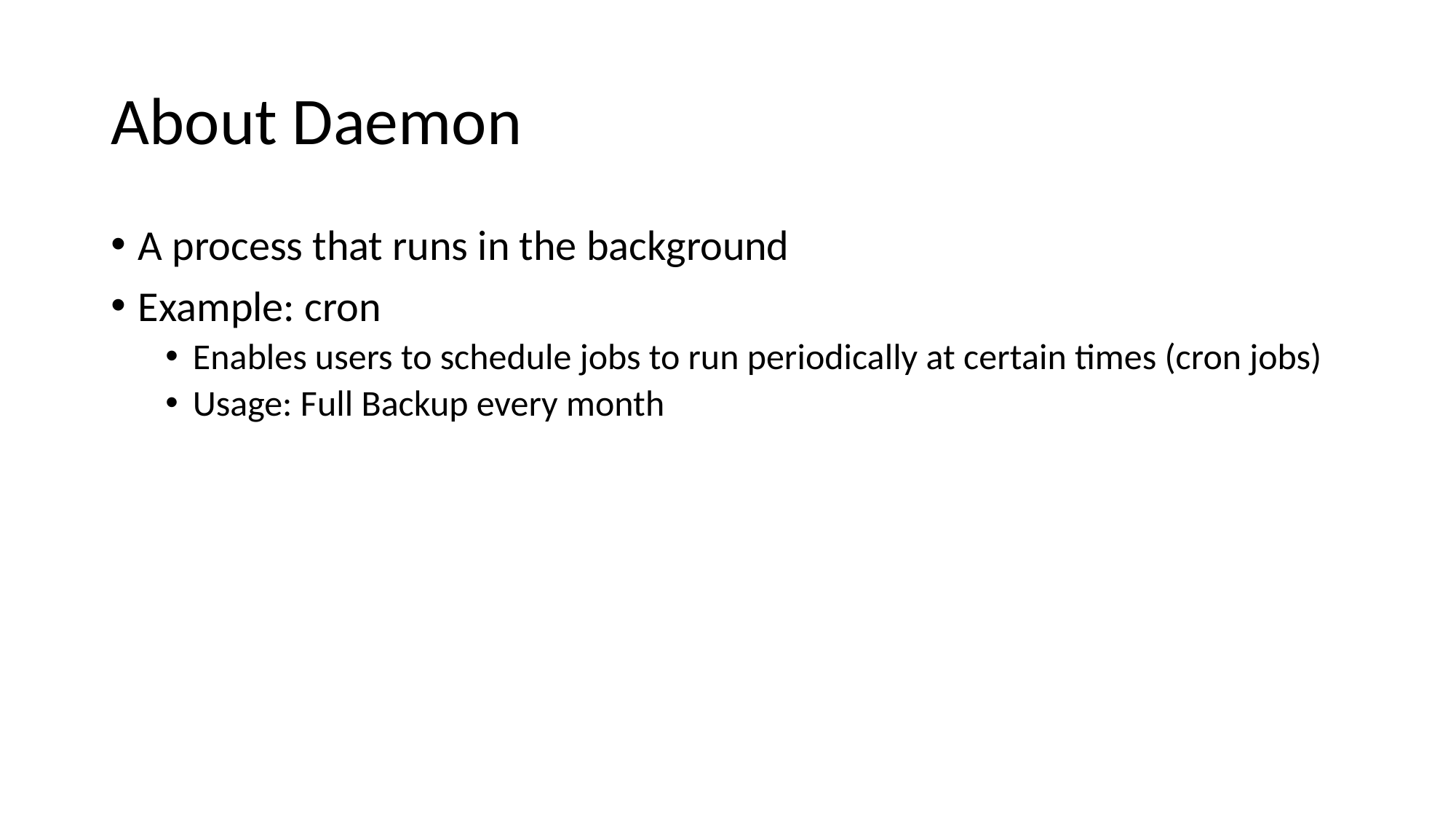

# About Daemon
A process that runs in the background
Example: cron
Enables users to schedule jobs to run periodically at certain times (cron jobs)
Usage: Full Backup every month